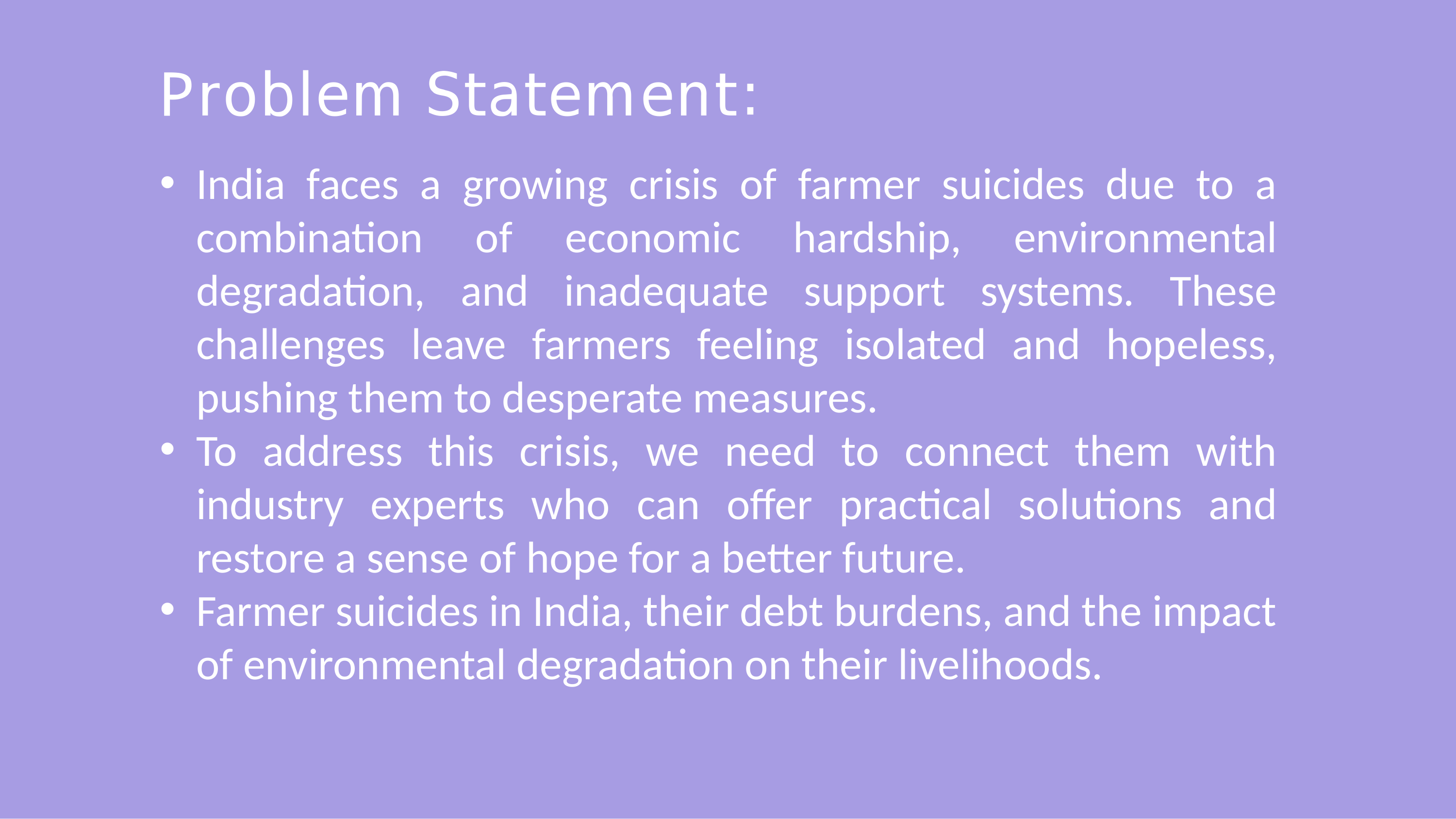

# Problem Statement:
India faces a growing crisis of farmer suicides due to a combination of economic hardship, environmental degradation, and inadequate support systems. These challenges leave farmers feeling isolated and hopeless, pushing them to desperate measures.
To address this crisis, we need to connect them with industry experts who can offer practical solutions and restore a sense of hope for a better future.
Farmer suicides in India, their debt burdens, and the impact of environmental degradation on their livelihoods.